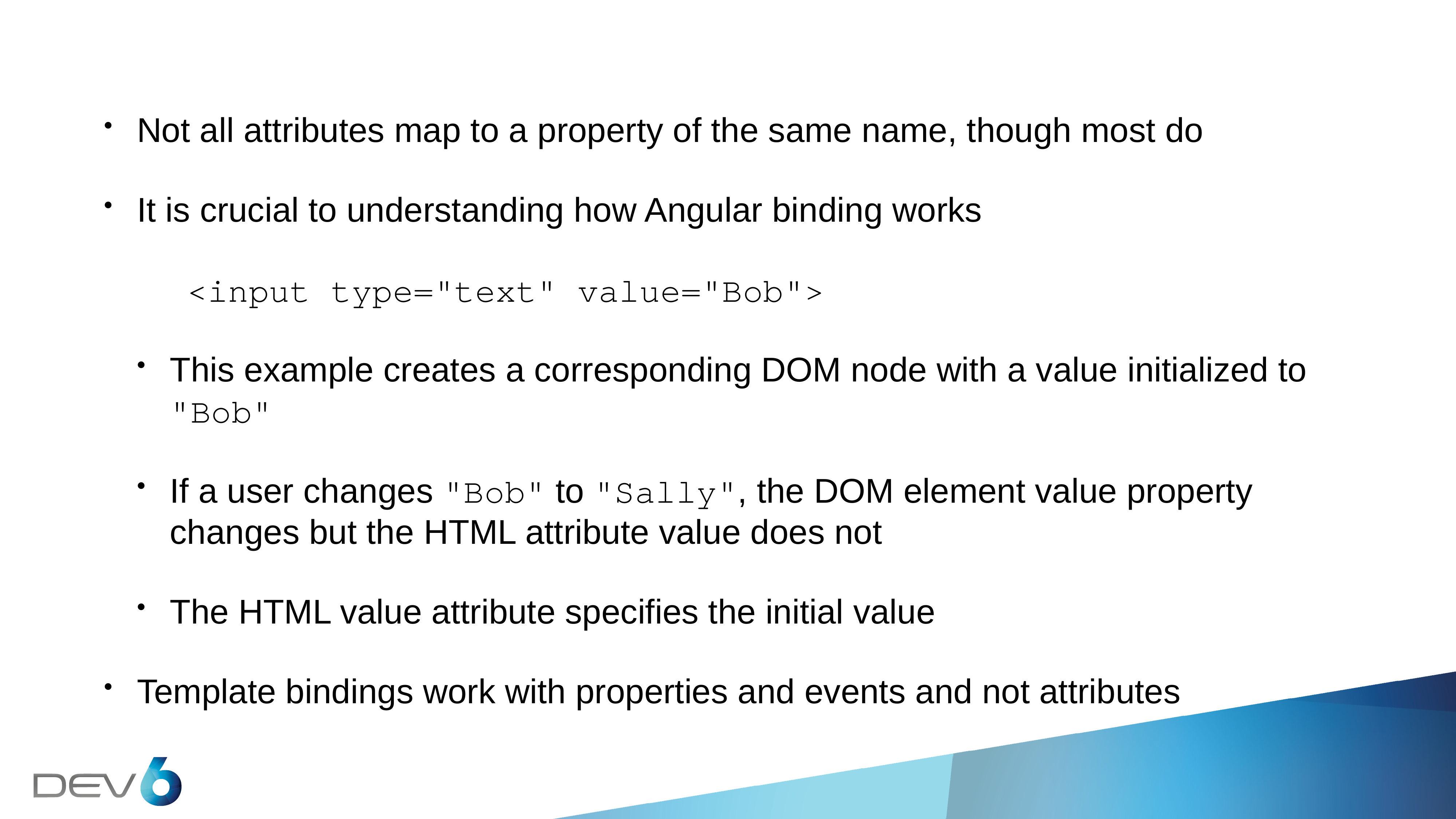

Not all attributes map to a property of the same name, though most do
It is crucial to understanding how Angular binding works
<input type="text" value="Bob">
This example creates a corresponding DOM node with a value initialized to "Bob"
If a user changes "Bob" to "Sally", the DOM element value property changes but the HTML attribute value does not
The HTML value attribute specifies the initial value
Template bindings work with properties and events and not attributes